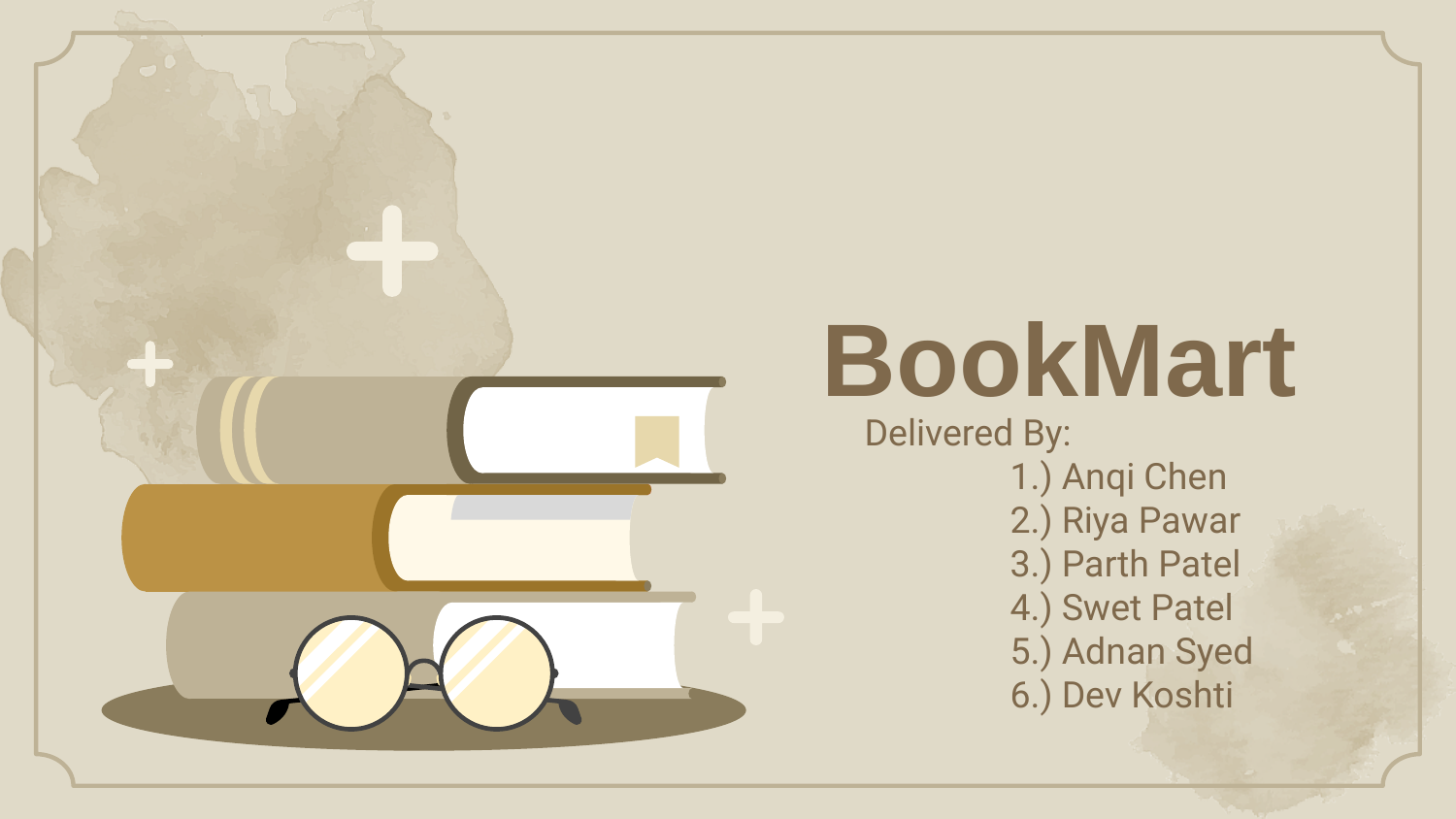

# BookMart

Delivered By:
	1.) Anqi Chen
	2.) Riya Pawar
	3.) Parth Patel
	4.) Swet Patel
	5.) Adnan Syed
	6.) Dev Koshti